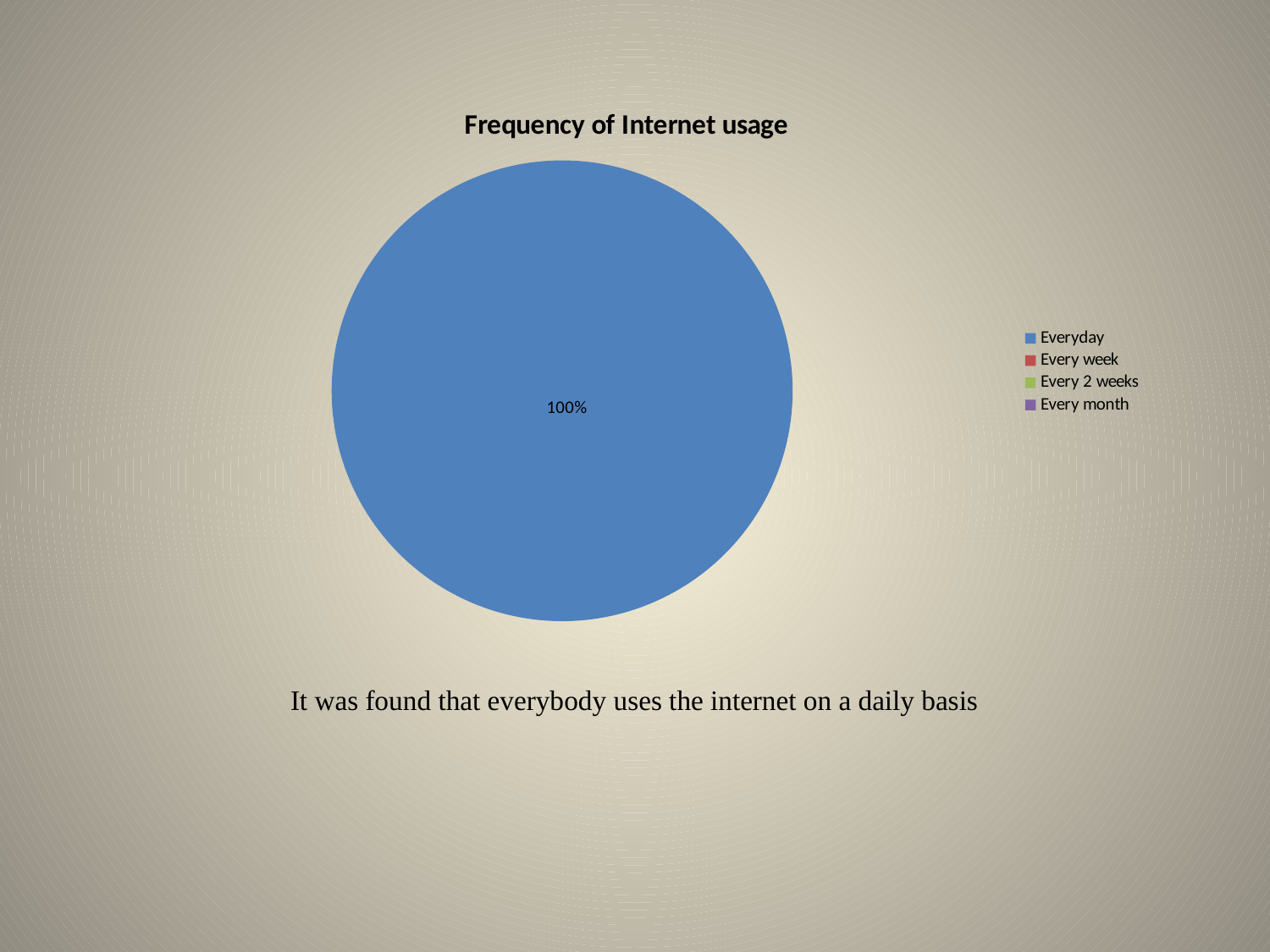

### Chart: Frequency of Internet usage

| Category | Number of people using the internet |
|---|---|
| Everyday | 100.0 |
| Every week | None |
| Every 2 weeks | None |
| Every month | None |
It was found that everybody uses the internet on a daily basis